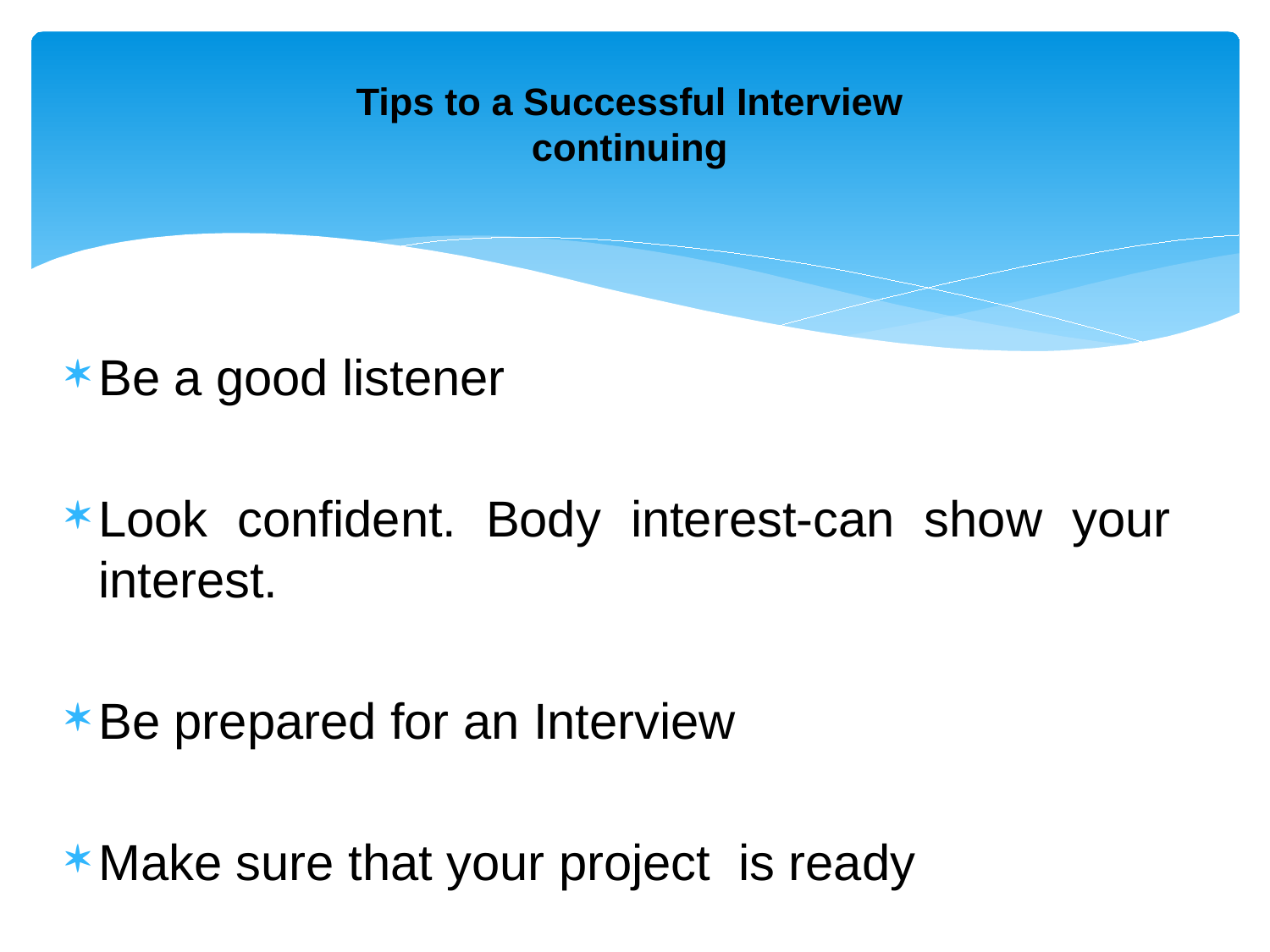

# Tips to a Successful Interview continuing
Be a good listener

Look confident. Body interest-can show your interest.

Be prepared for an Interview

Make sure that your project  is ready